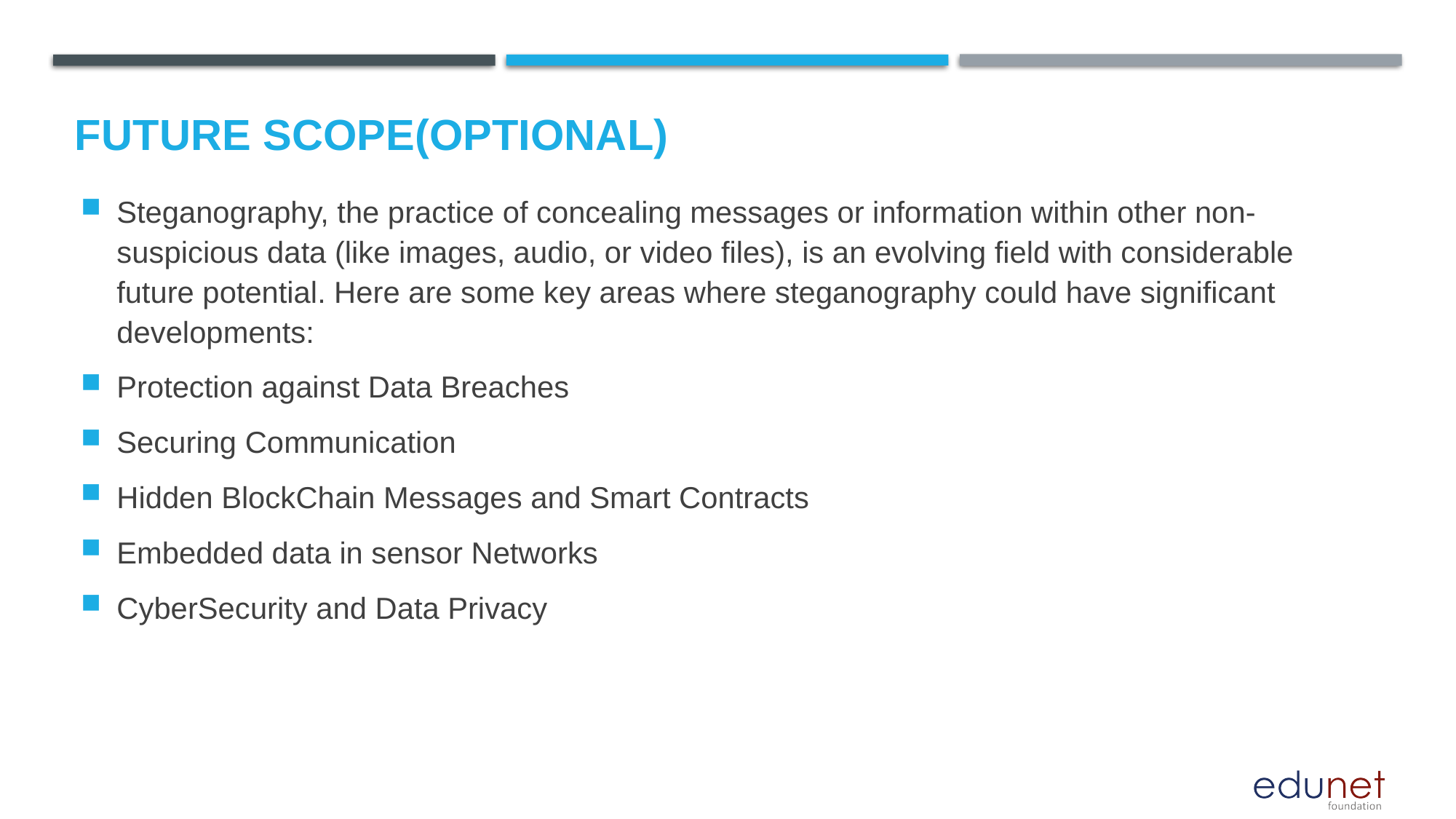

Future scope(optional)
Steganography, the practice of concealing messages or information within other non-suspicious data (like images, audio, or video files), is an evolving field with considerable future potential. Here are some key areas where steganography could have significant developments:
Protection against Data Breaches
Securing Communication
Hidden BlockChain Messages and Smart Contracts
Embedded data in sensor Networks
CyberSecurity and Data Privacy